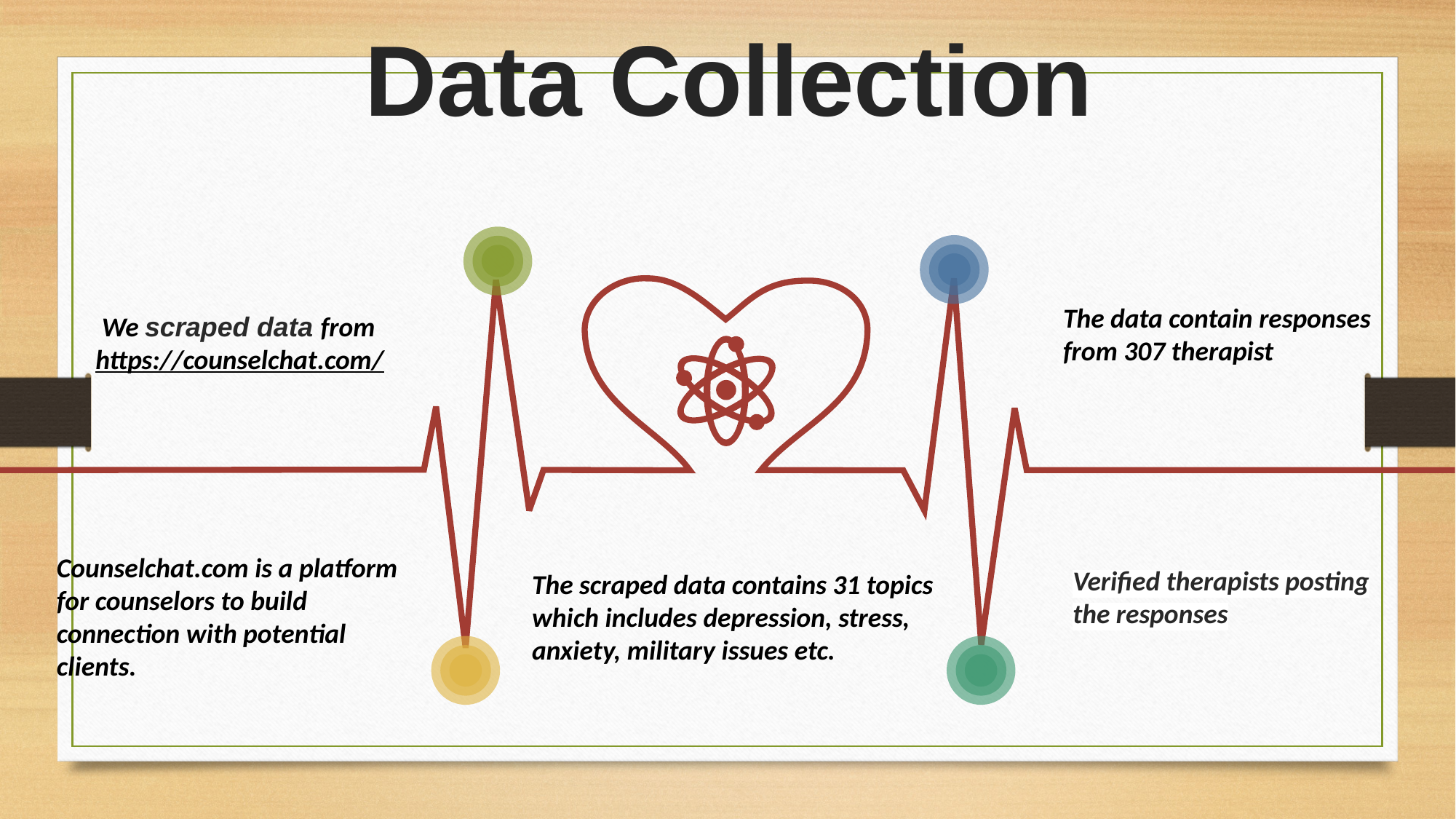

Data Collection

 We scraped data from https://counselchat.com/

The data contain responses from 307 therapist

Counselchat.com is a platform for counselors to build connection with potential clients.
Verified therapists posting the responses
The scraped data contains 31 topics which includes depression, stress, anxiety, military issues etc.